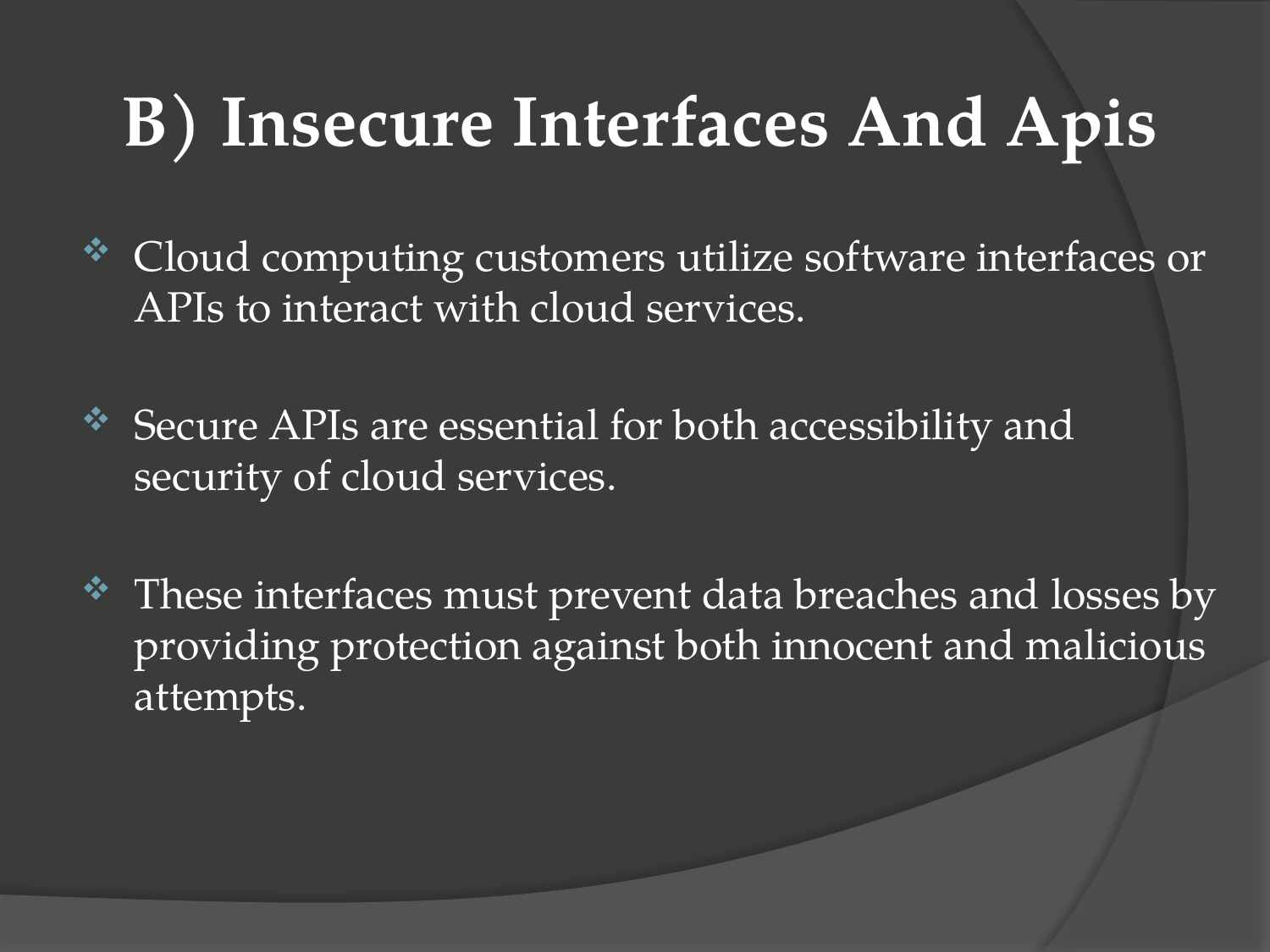

# B) Insecure Interfaces And Apis
Cloud computing customers utilize software interfaces or APIs to interact with cloud services.

Secure APIs are essential for both accessibility and security of cloud services.

These interfaces must prevent data breaches and losses by providing protection against both innocent and malicious attempts.